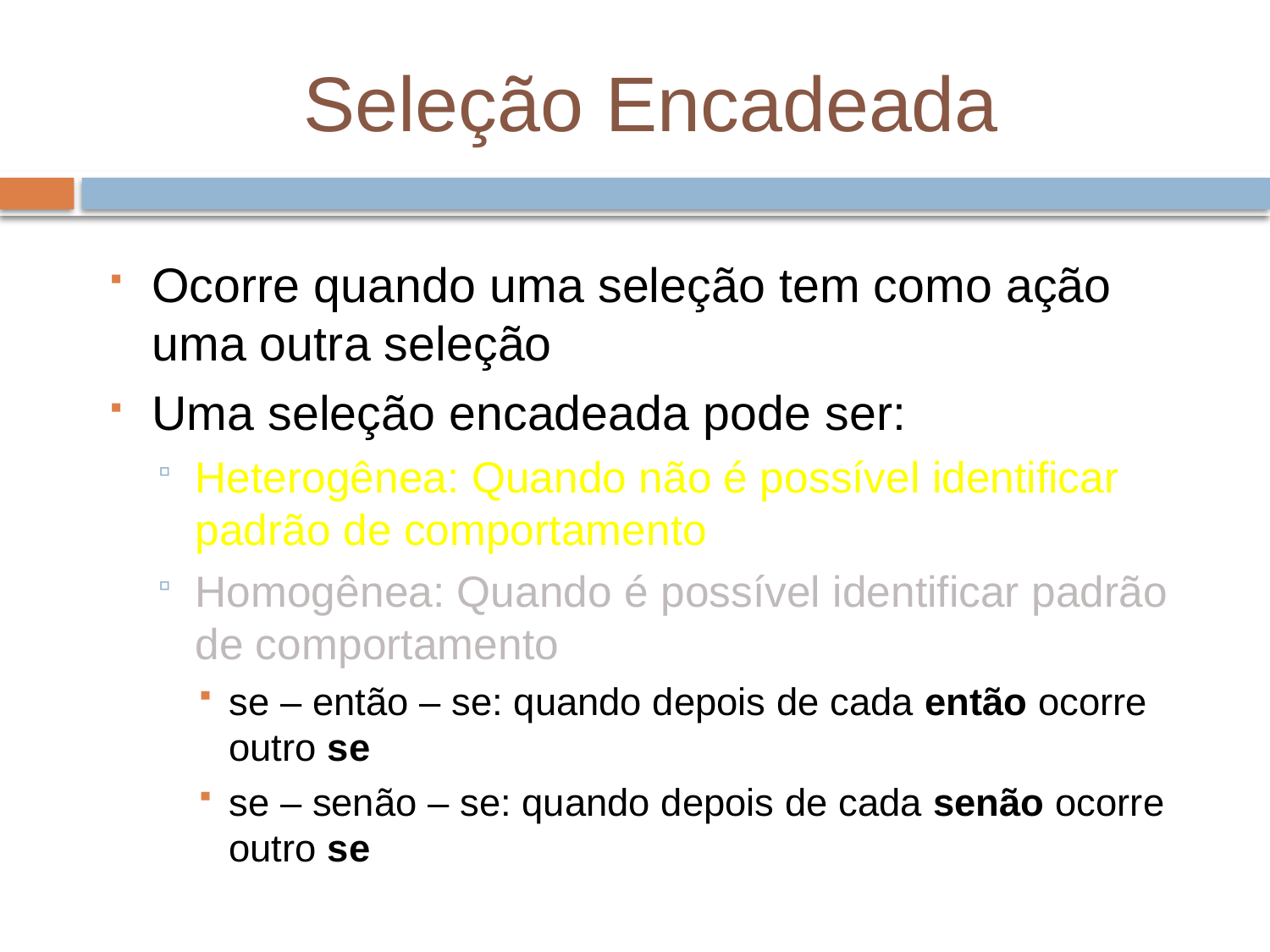

# Seleção Encadeada
Ocorre quando uma seleção tem como ação uma outra seleção
Uma seleção encadeada pode ser:
Heterogênea: Quando não é possível identificar padrão de comportamento
Homogênea: Quando é possível identificar padrão de comportamento
se – então – se: quando depois de cada então ocorre outro se
se – senão – se: quando depois de cada senão ocorre outro se